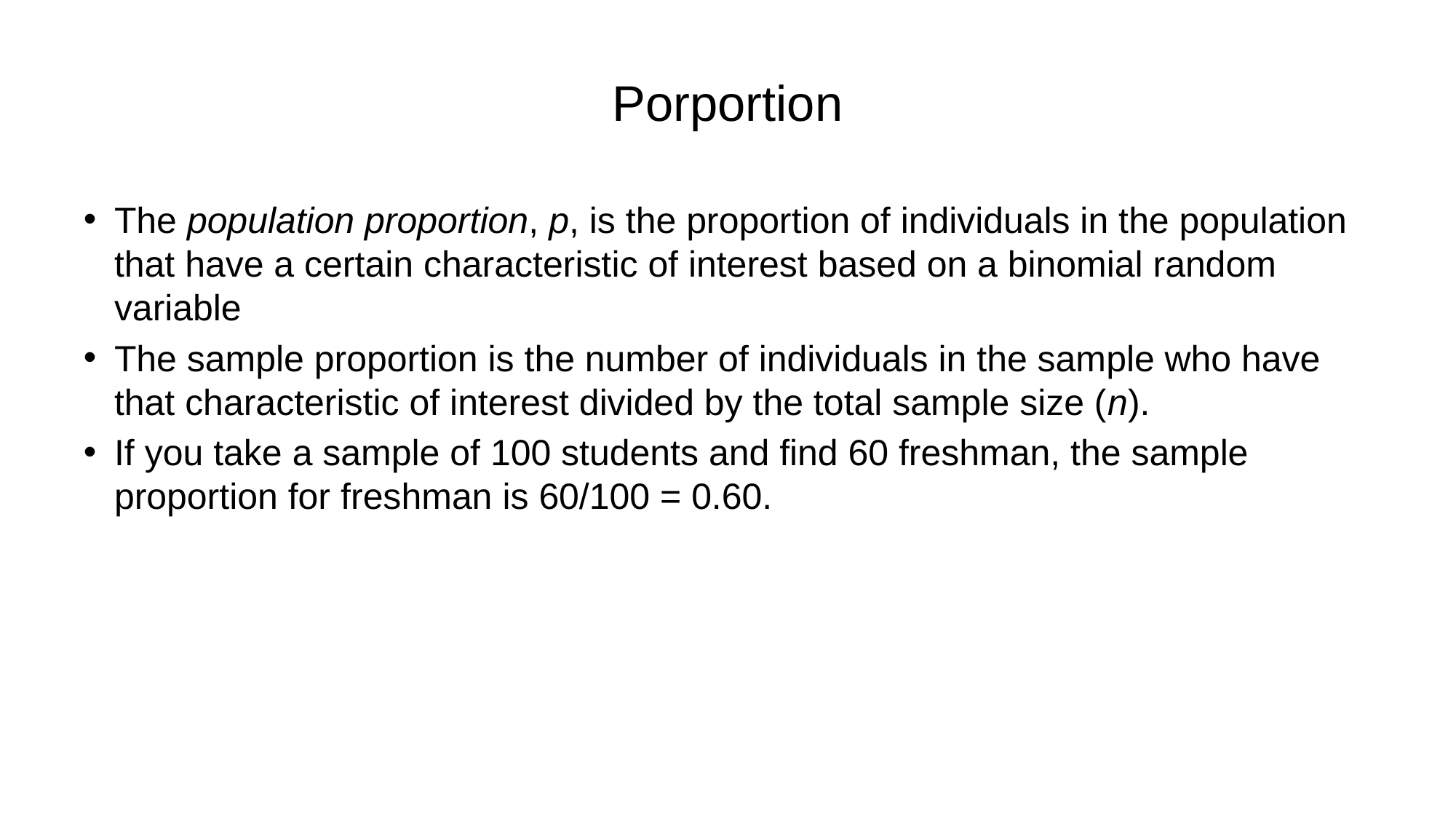

# Porportion
The population proportion, p, is the proportion of individuals in the population that have a certain characteristic of interest based on a binomial random variable
The sample proportion is the number of individuals in the sample who have that characteristic of interest divided by the total sample size (n).
If you take a sample of 100 students and find 60 freshman, the sample proportion for freshman is 60/100 = 0.60.